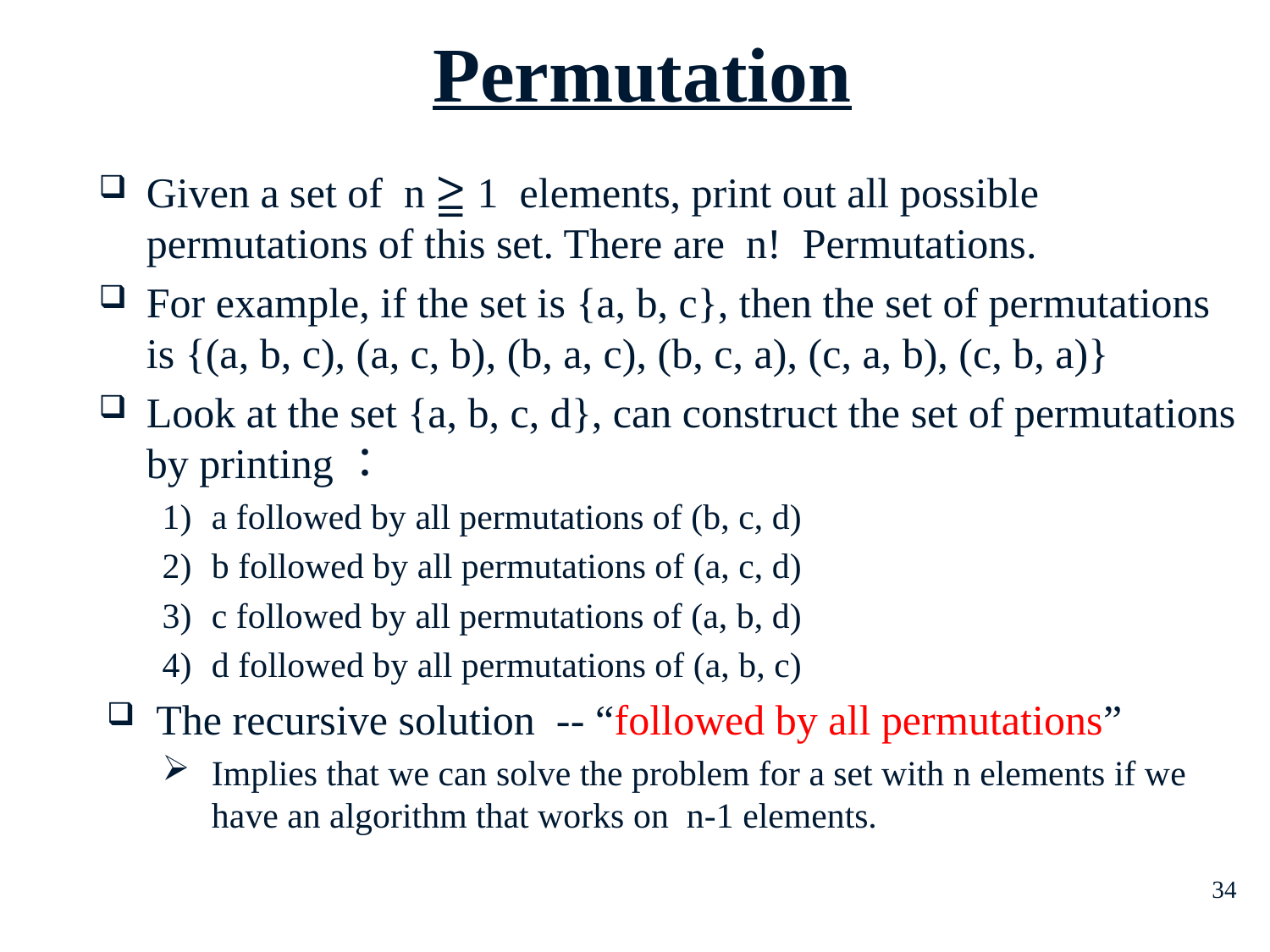

# Permutation
Given a set of  n ≧ 1  elements, print out all possible permutations of this set. There are  n!  Permutations.
For example, if the set is {a, b, c}, then the set of permutations is {(a, b, c), (a, c, b), (b, a, c), (b, c, a), (c, a, b), (c, b, a)}
Look at the set {a, b, c, d}, can construct the set of permutations by printing：
a followed by all permutations of (b, c, d)
b followed by all permutations of (a, c, d)
c followed by all permutations of (a, b, d)
d followed by all permutations of (a, b, c)
The recursive solution  -- “followed by all permutations”
Implies that we can solve the problem for a set with n elements if we have an algorithm that works on  n-1 elements.
34